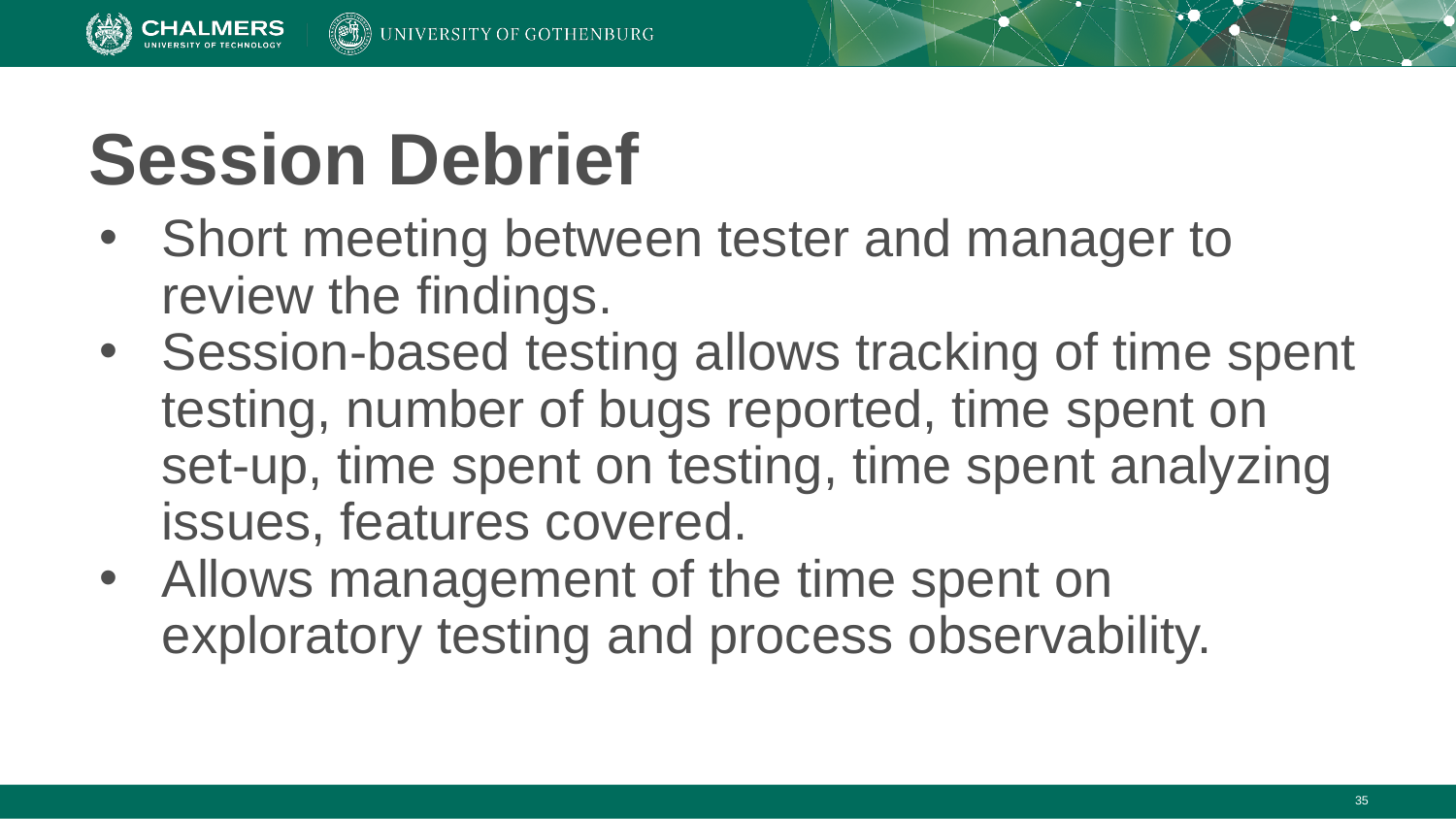

# Session Debrief
Short meeting between tester and manager to review the findings.
Session-based testing allows tracking of time spent testing, number of bugs reported, time spent on set-up, time spent on testing, time spent analyzing issues, features covered.
Allows management of the time spent on exploratory testing and process observability.
35